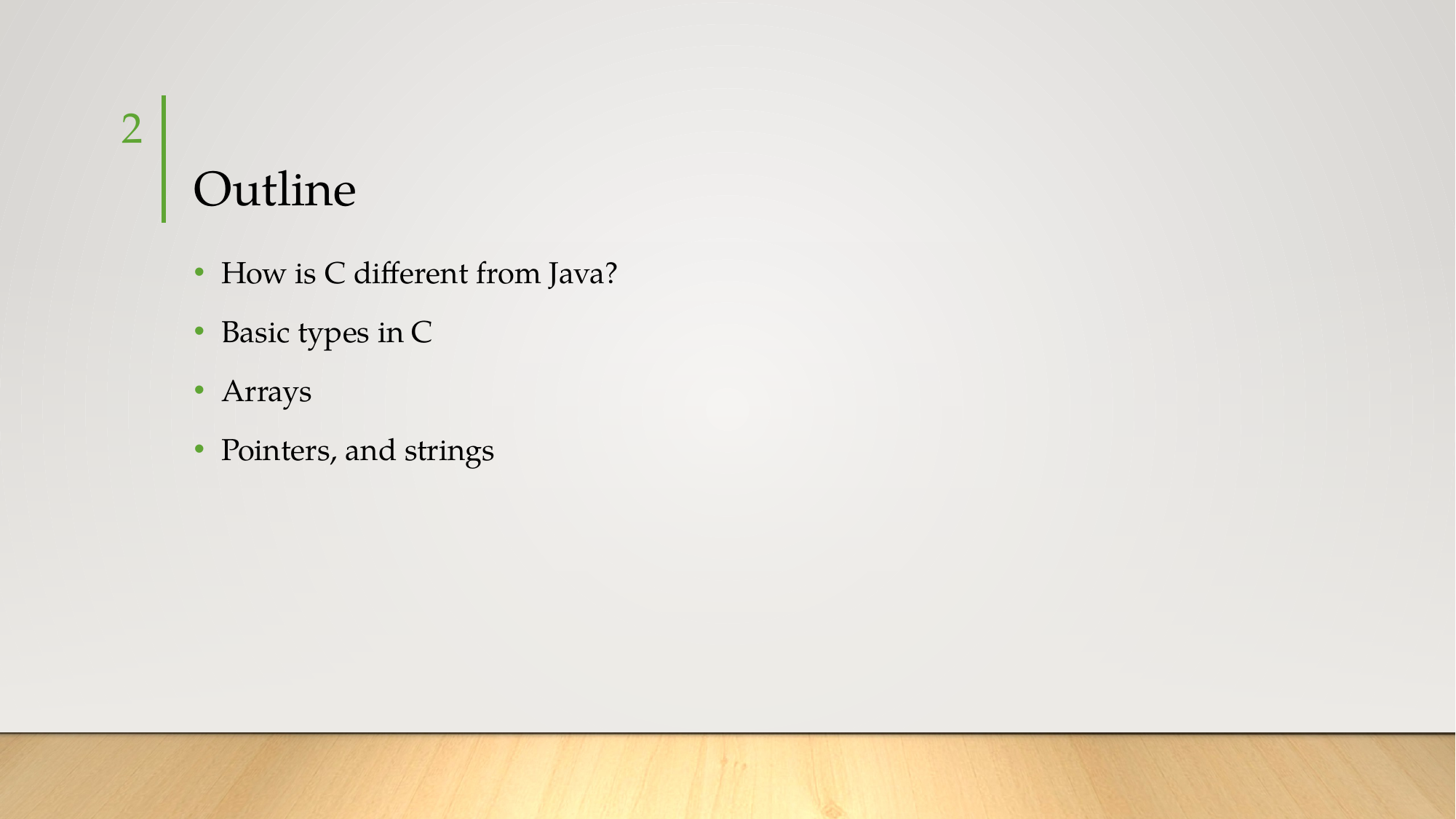

2
# Outline
How is C different from Java?
Basic types in C
Arrays
Pointers, and strings